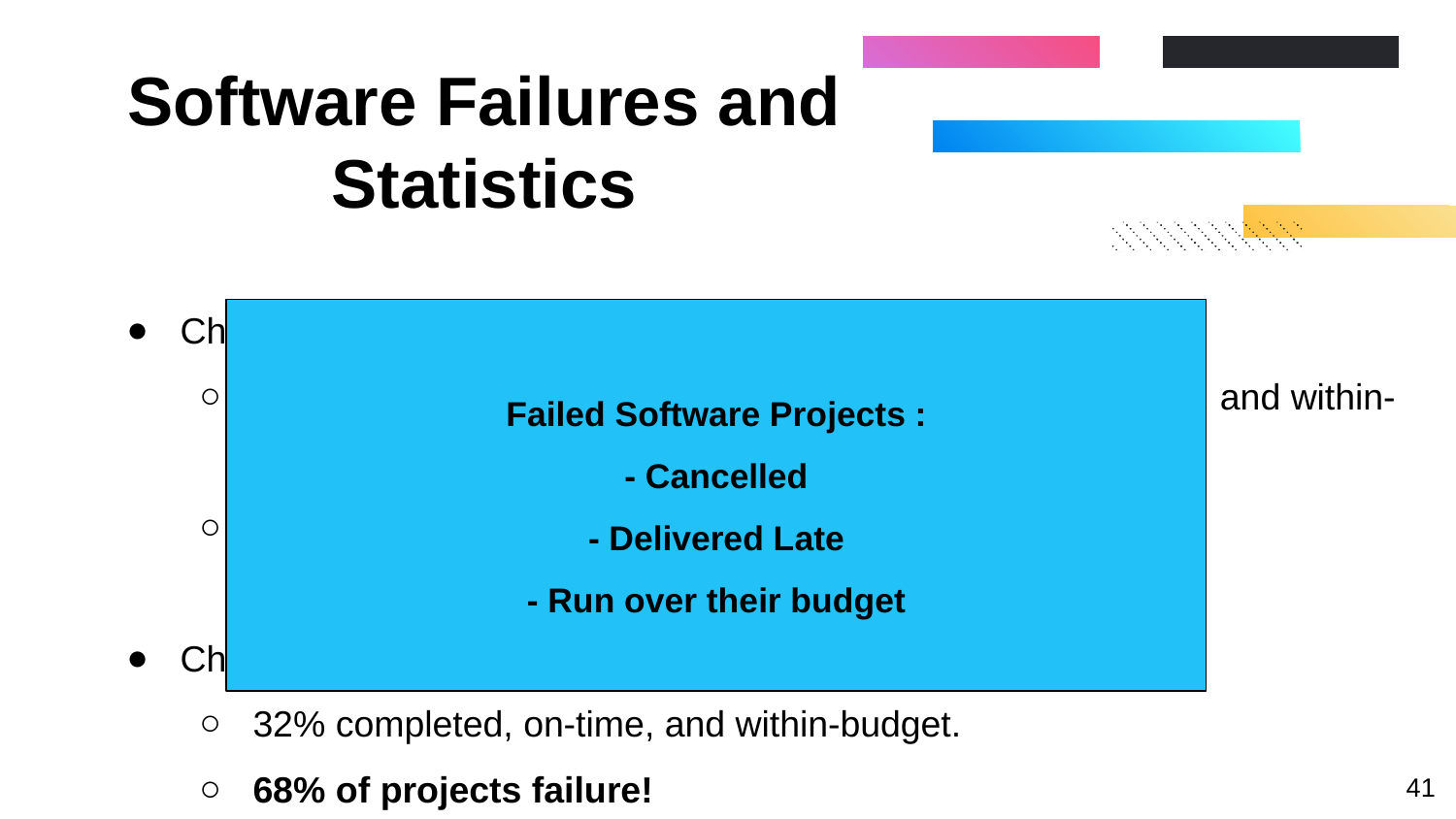

# Software Failures and Statistics
Chaos Report (1995) reported that
only about 16% of software projects are completed on-time, and within-budget
 84% of projects failed!
Chaos Report (2009) stated that software projects :
32% completed, on-time, and within-budget.
68% of projects failure!
Failed Software Projects :
- Cancelled
- Delivered Late
- Run over their budget
41